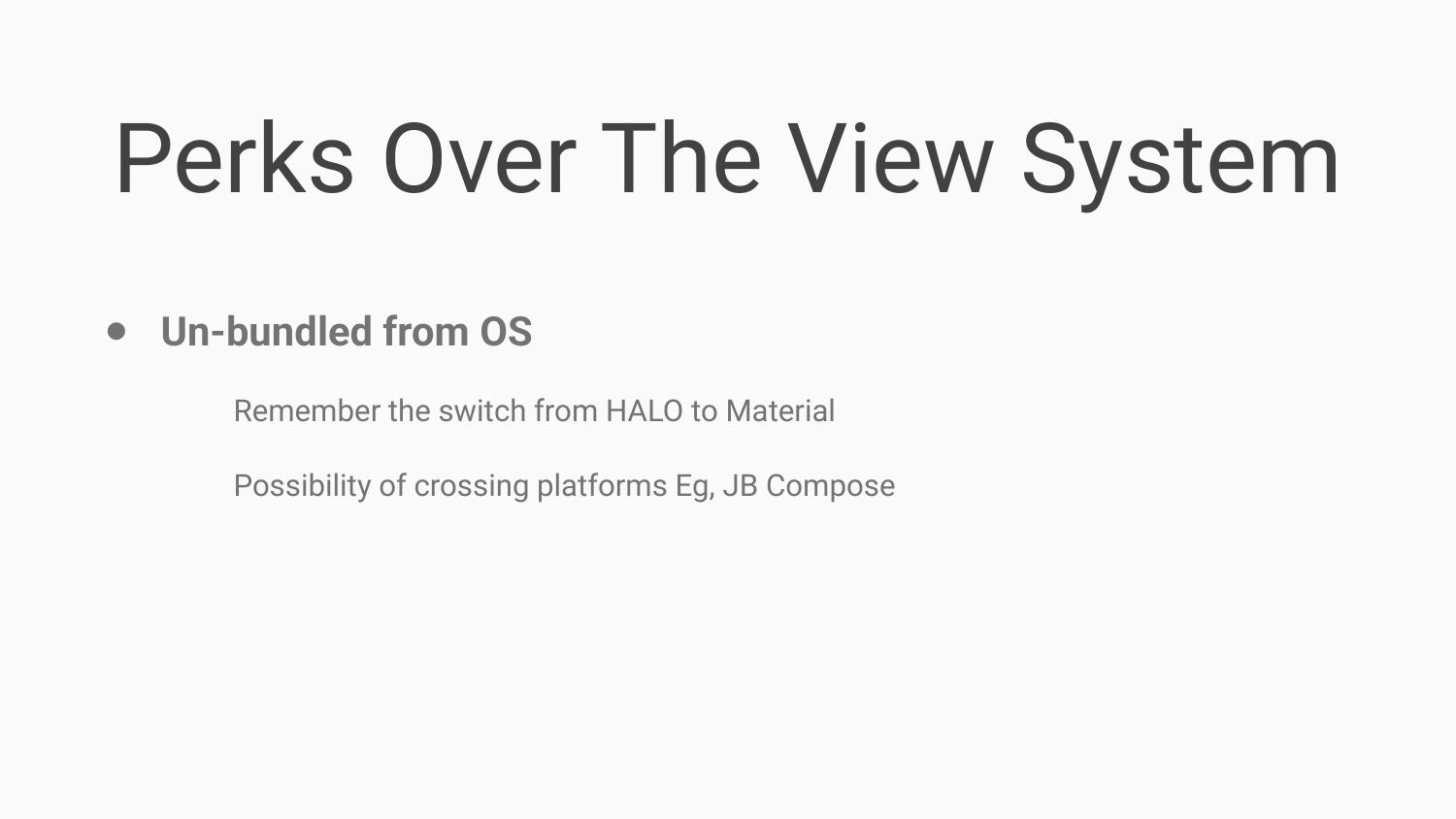

Perks Over The View System
Un-bundled from OS
Remember the switch from HALO to Material
Possibility of crossing platforms Eg, JB Compose